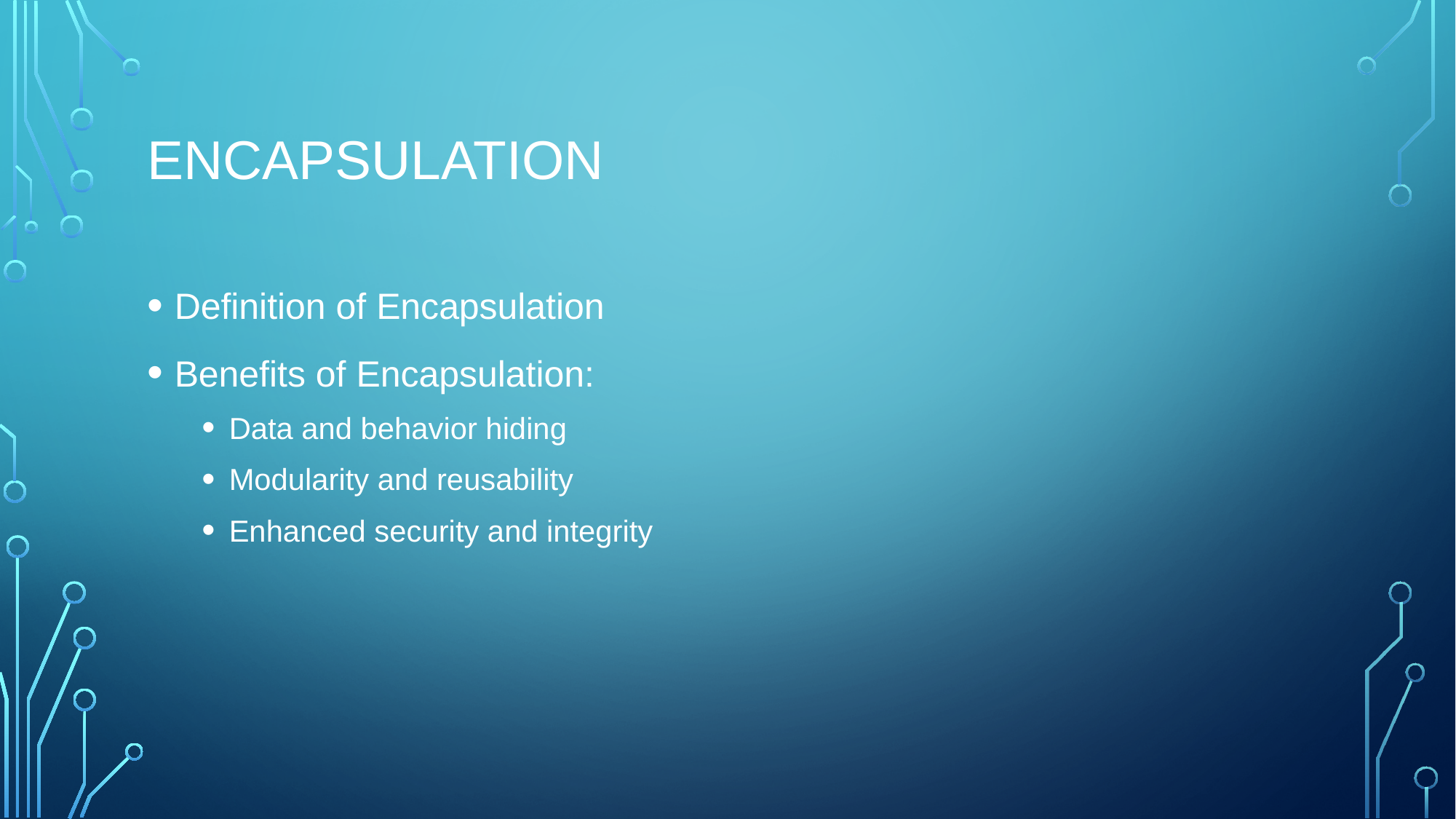

# Encapsulation
Definition of Encapsulation
Benefits of Encapsulation:
Data and behavior hiding
Modularity and reusability
Enhanced security and integrity